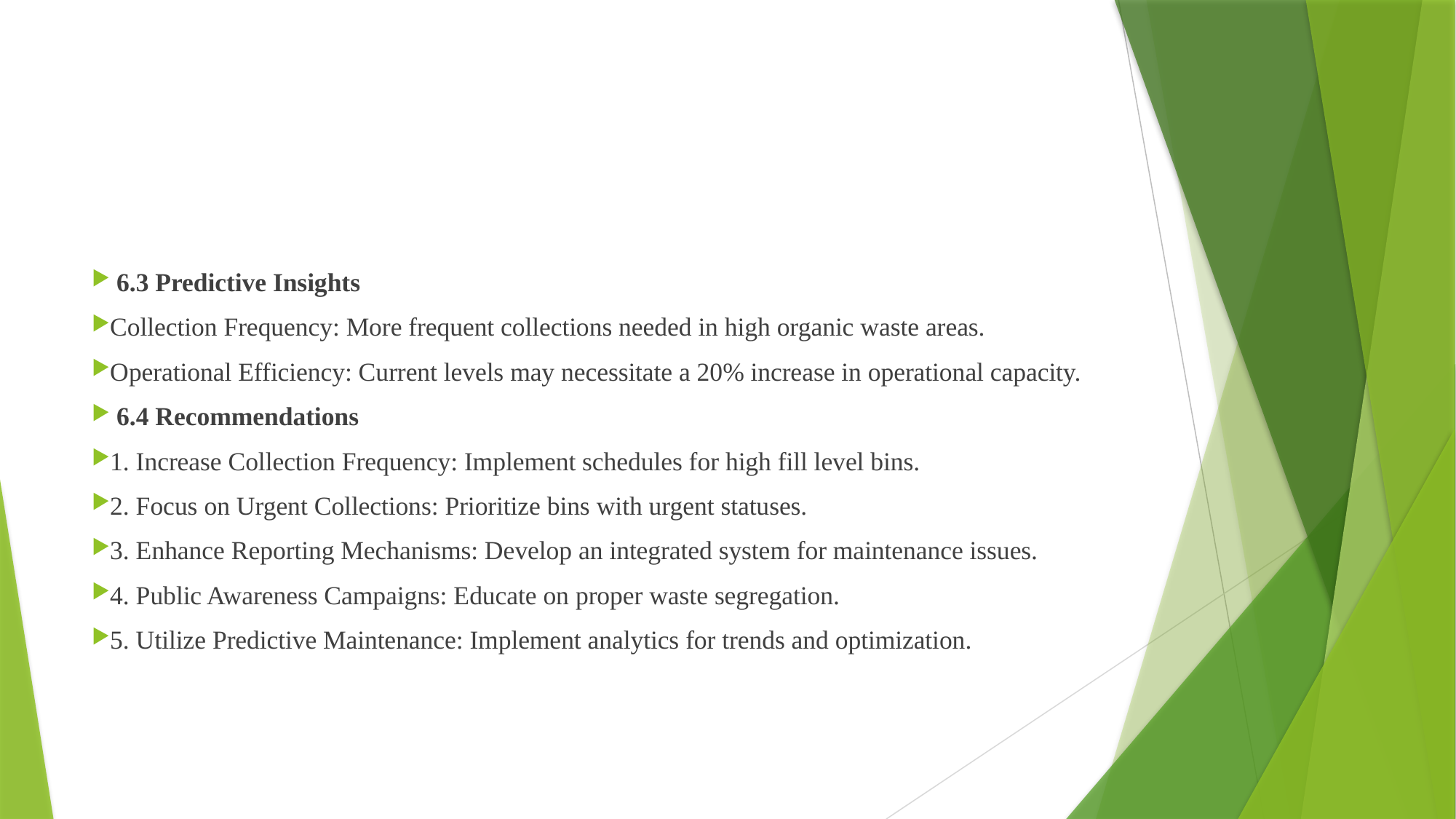

6.3 Predictive Insights
Collection Frequency: More frequent collections needed in high organic waste areas.
Operational Efficiency: Current levels may necessitate a 20% increase in operational capacity.
 6.4 Recommendations
1. Increase Collection Frequency: Implement schedules for high fill level bins.
2. Focus on Urgent Collections: Prioritize bins with urgent statuses.
3. Enhance Reporting Mechanisms: Develop an integrated system for maintenance issues.
4. Public Awareness Campaigns: Educate on proper waste segregation.
5. Utilize Predictive Maintenance: Implement analytics for trends and optimization.